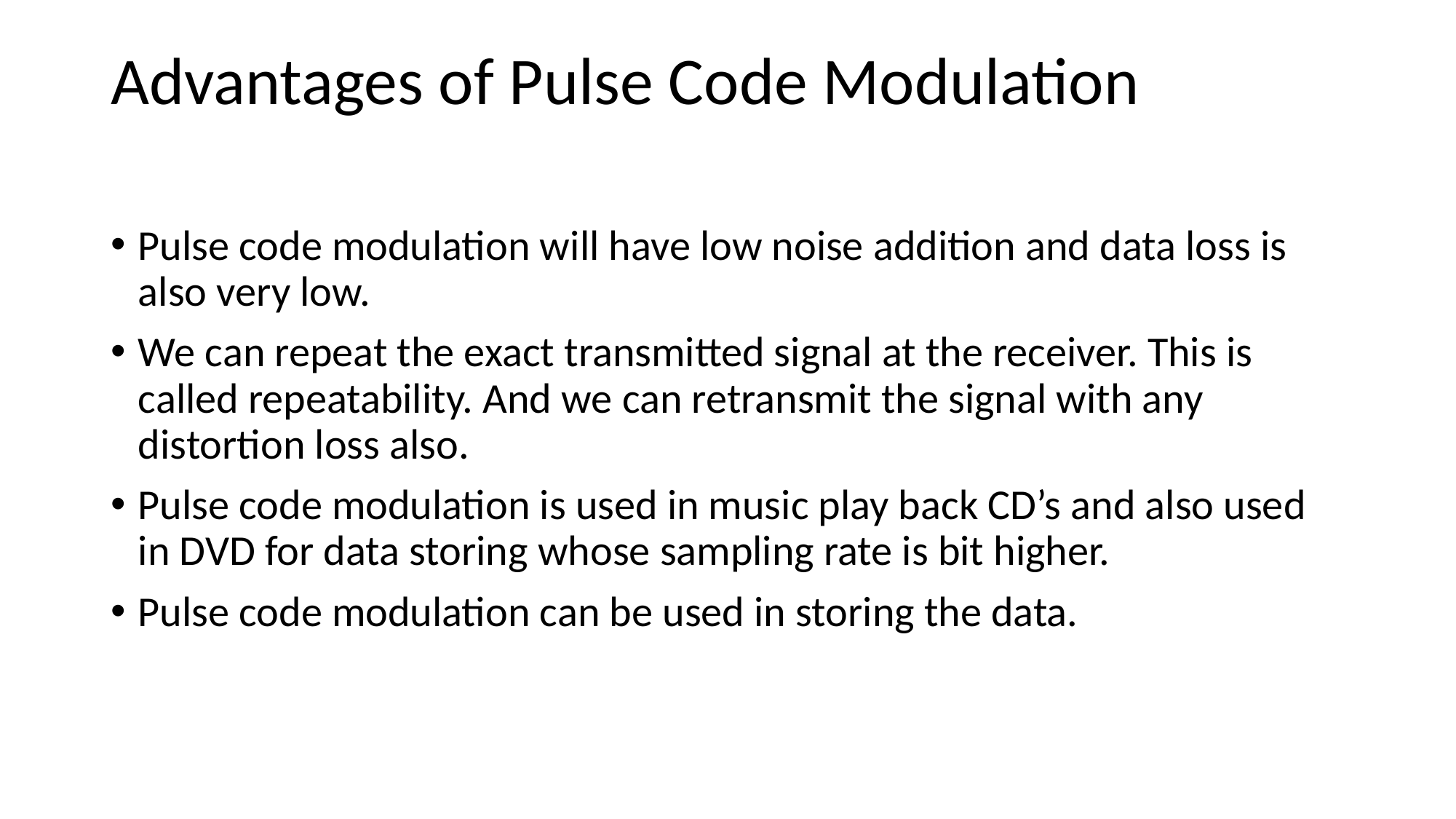

# Advantages of Pulse Code Modulation
Pulse code modulation will have low noise addition and data loss is also very low.
We can repeat the exact transmitted signal at the receiver. This is called repeatability. And we can retransmit the signal with any distortion loss also.
Pulse code modulation is used in music play back CD’s and also used in DVD for data storing whose sampling rate is bit higher.
Pulse code modulation can be used in storing the data.